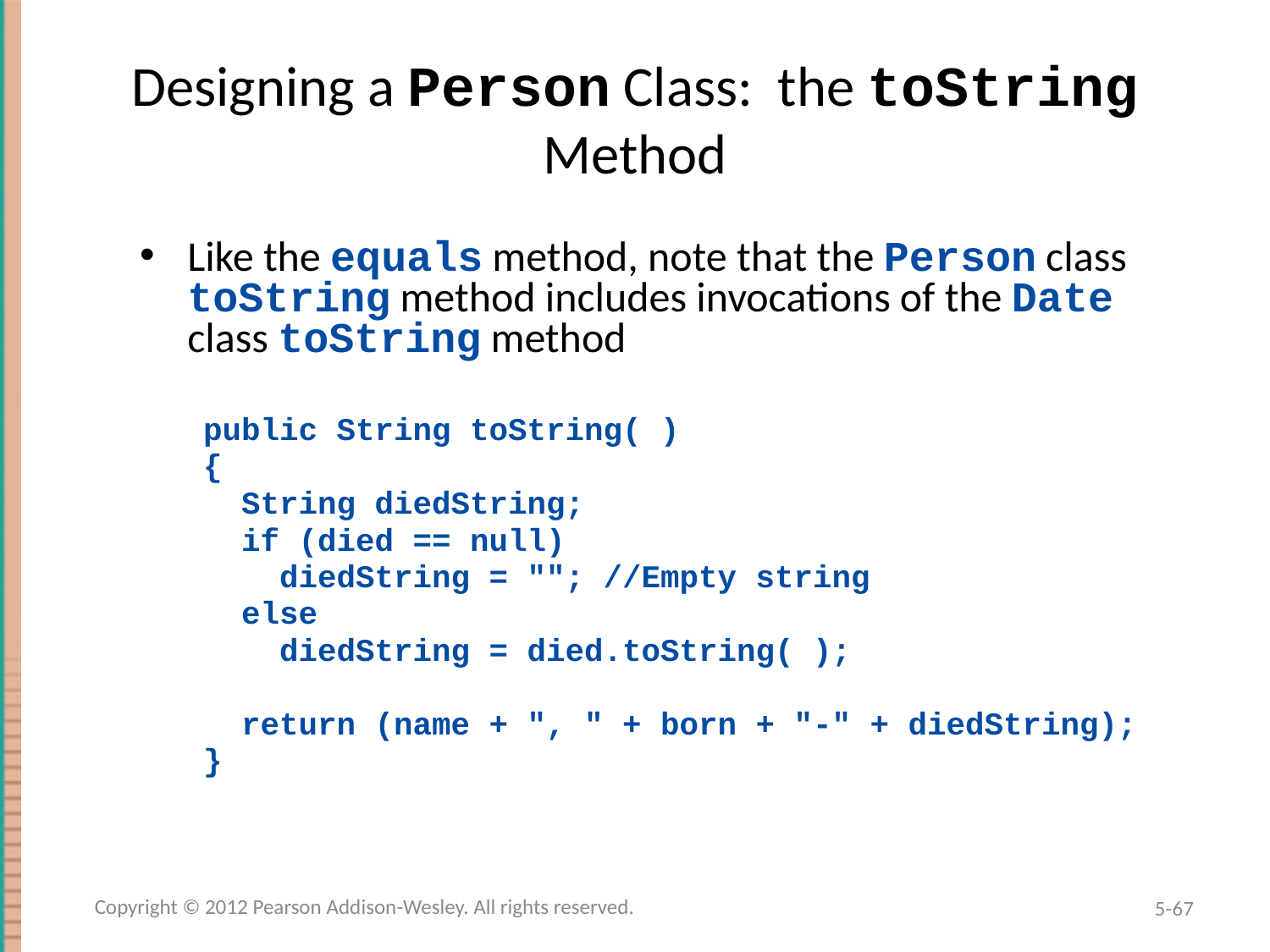

# Designing a Person Class:  the toString Method
Like the equals method, note that the Person class toString method includes invocations of the Date class toString method

public String toString( )
{
  String diedString;
  if (died == null)
    diedString = ""; //Empty string
  else
    diedString = died.toString( );

  return (name + ", " + born + "-" + diedString);
}
Copyright © 2012 Pearson Addison-Wesley. All rights reserved.
5-67